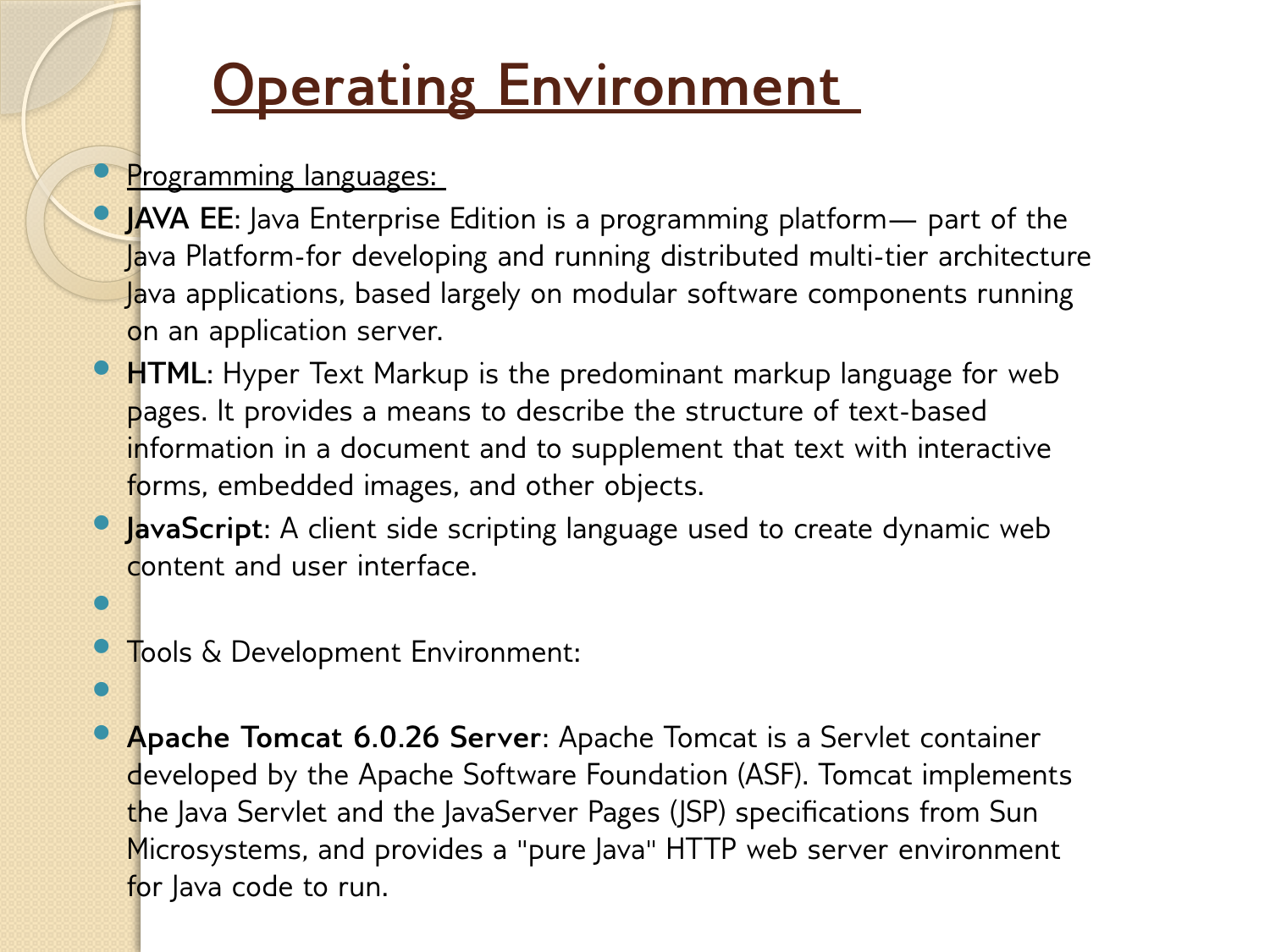

# Operating Environment
Programming languages:
JAVA EE: Java Enterprise Edition is a programming platform— part of the Java Platform-for developing and running distributed multi-tier architecture Java applications, based largely on modular software components running on an application server.
HTML: Hyper Text Markup is the predominant markup language for web pages. It provides a means to describe the structure of text-based information in a document and to supplement that text with interactive forms, embedded images, and other objects.
JavaScript: A client side scripting language used to create dynamic web content and user interface.

Tools & Development Environment:

Apache Tomcat 6.0.26 Server: Apache Tomcat is a Servlet container developed by the Apache Software Foundation (ASF). Tomcat implements the Java Servlet and the JavaServer Pages (JSP) specifications from Sun Microsystems, and provides a "pure Java" HTTP web server environment for Java code to run.